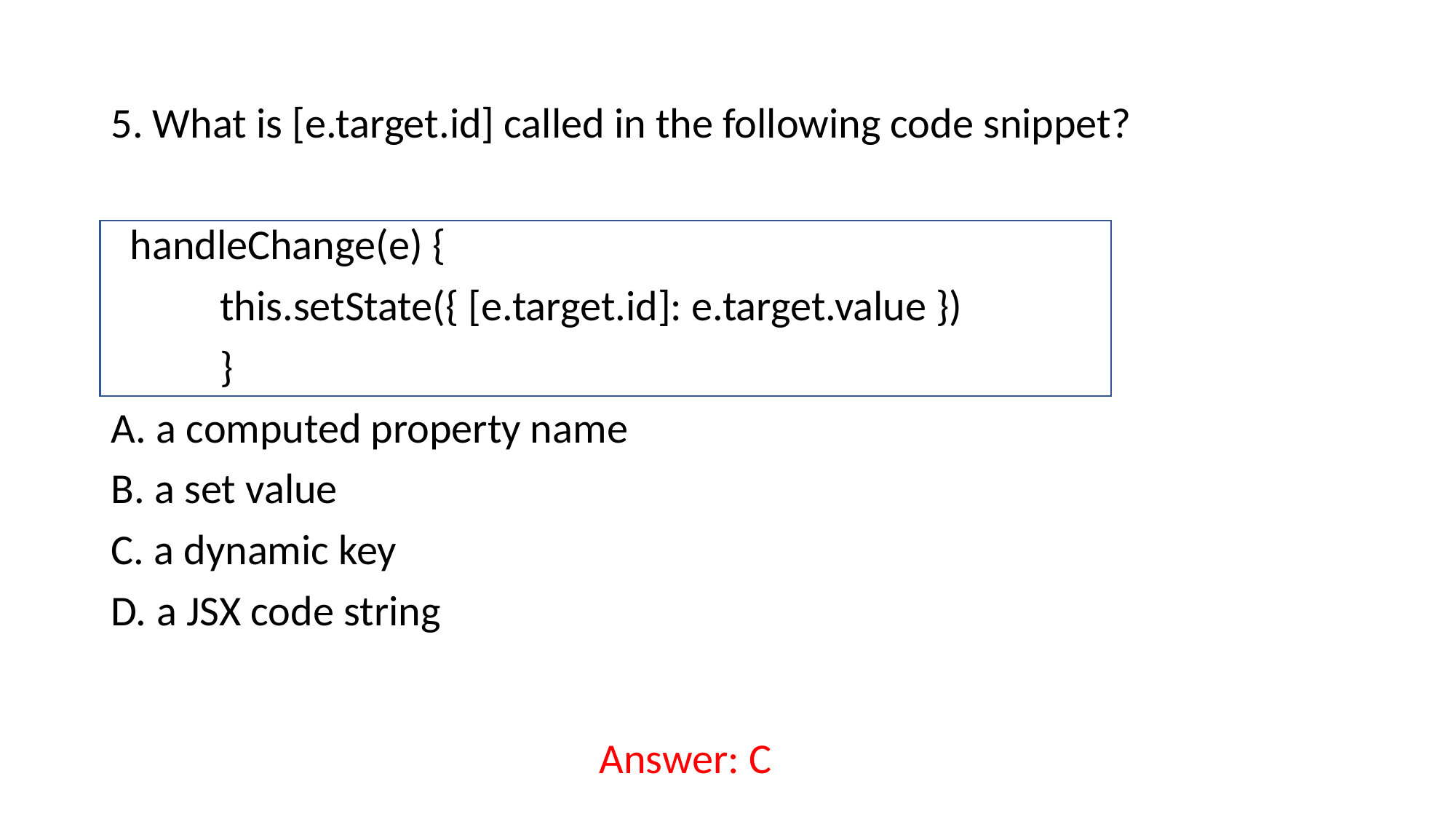

5. What is [e.target.id] called in the following code snippet?

  handleChange(e) {
	this.setState({ [e.target.id]: e.target.value })
	}
A. a computed property name
B. a set value
C. a dynamic key
D. a JSX code string

Answer: C